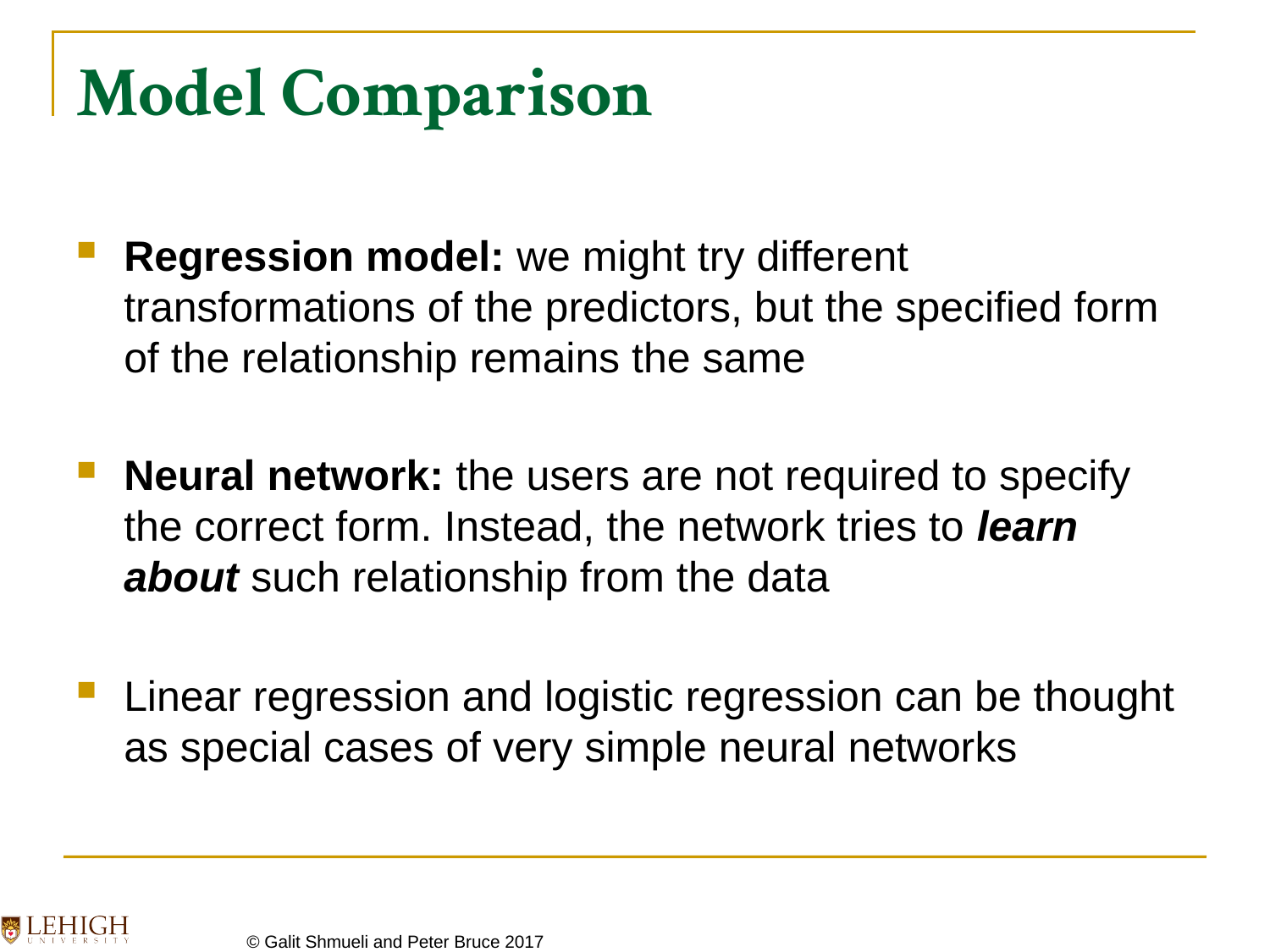

# Model Comparison
Regression model: we might try different transformations of the predictors, but the specified form of the relationship remains the same

Neural network: the users are not required to specify the correct form. Instead, the network tries to learn about such relationship from the data

Linear regression and logistic regression can be thought as special cases of very simple neural networks